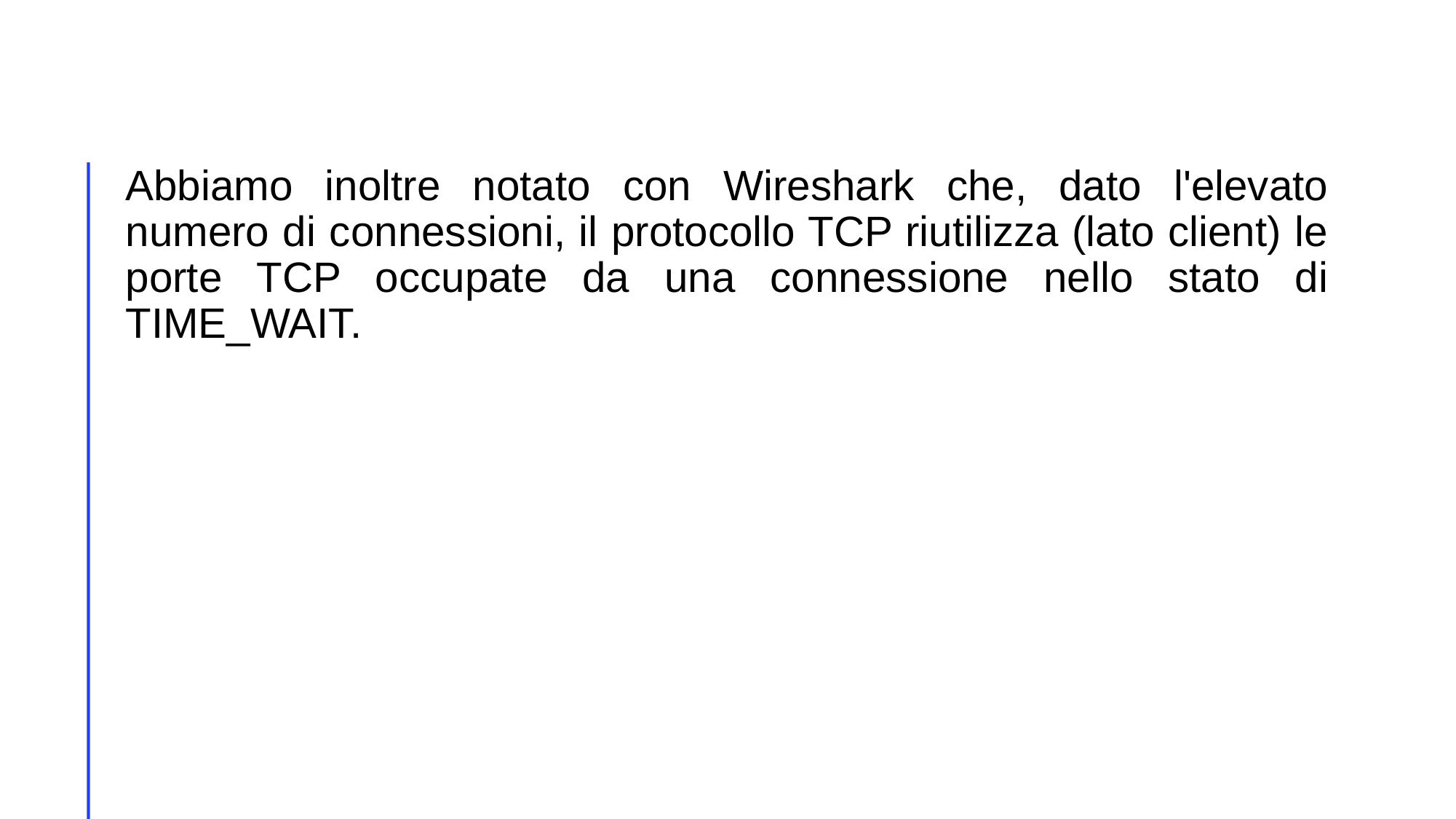

Abbiamo inoltre notato con Wireshark che, dato l'elevato numero di connessioni, il protocollo TCP riutilizza (lato client) le porte TCP occupate da una connessione nello stato di TIME_WAIT.